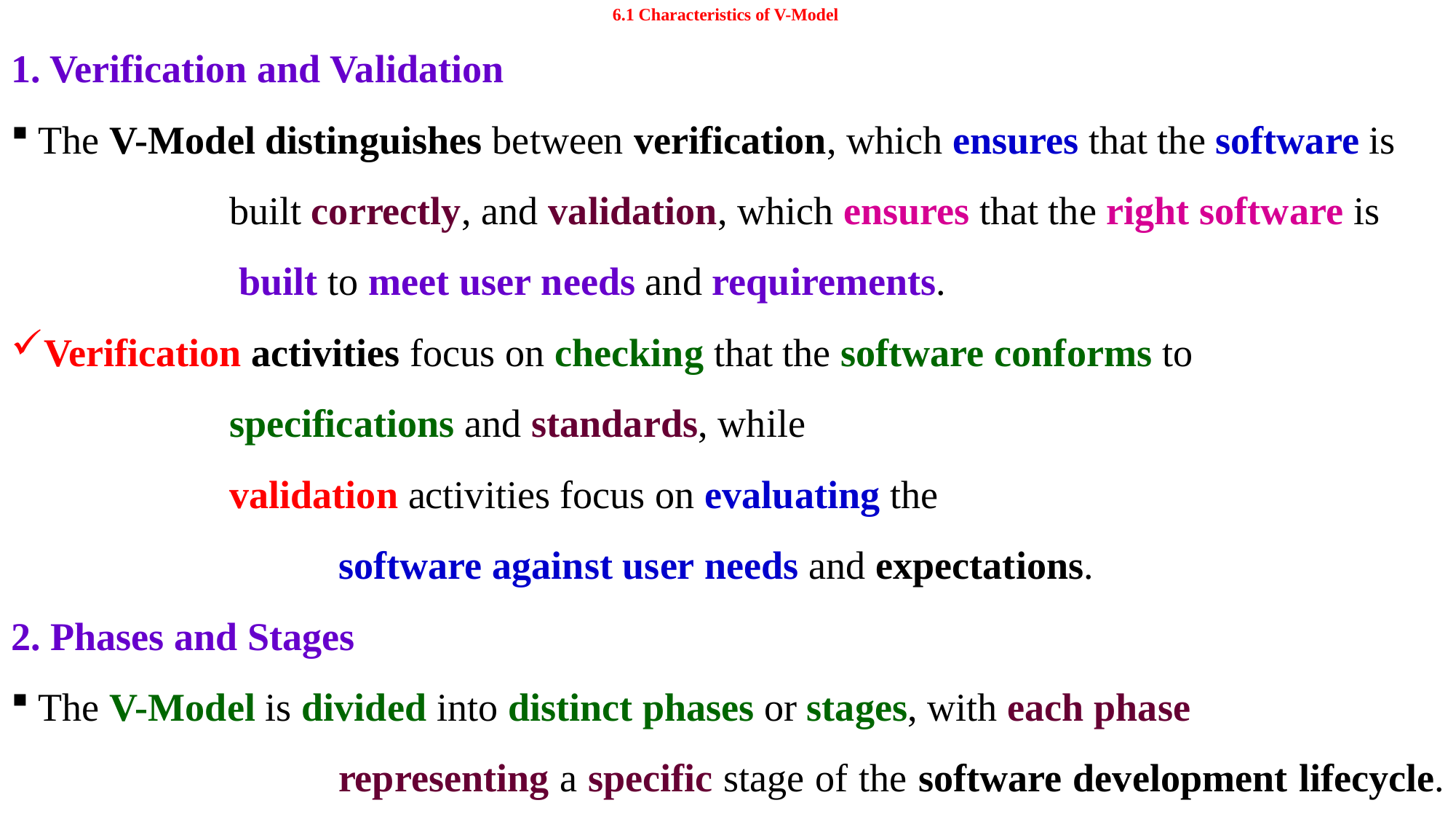

# 6.1 Characteristics of V-Model
1. Verification and Validation
The V-Model distinguishes between verification, which ensures that the software is
		built correctly, and validation, which ensures that the right software is
		 built to meet user needs and requirements.
Verification activities focus on checking that the software conforms to
		specifications and standards, while
		validation activities focus on evaluating the
			software against user needs and expectations.
2. Phases and Stages
The V-Model is divided into distinct phases or stages, with each phase
			representing a specific stage of the software development lifecycle.